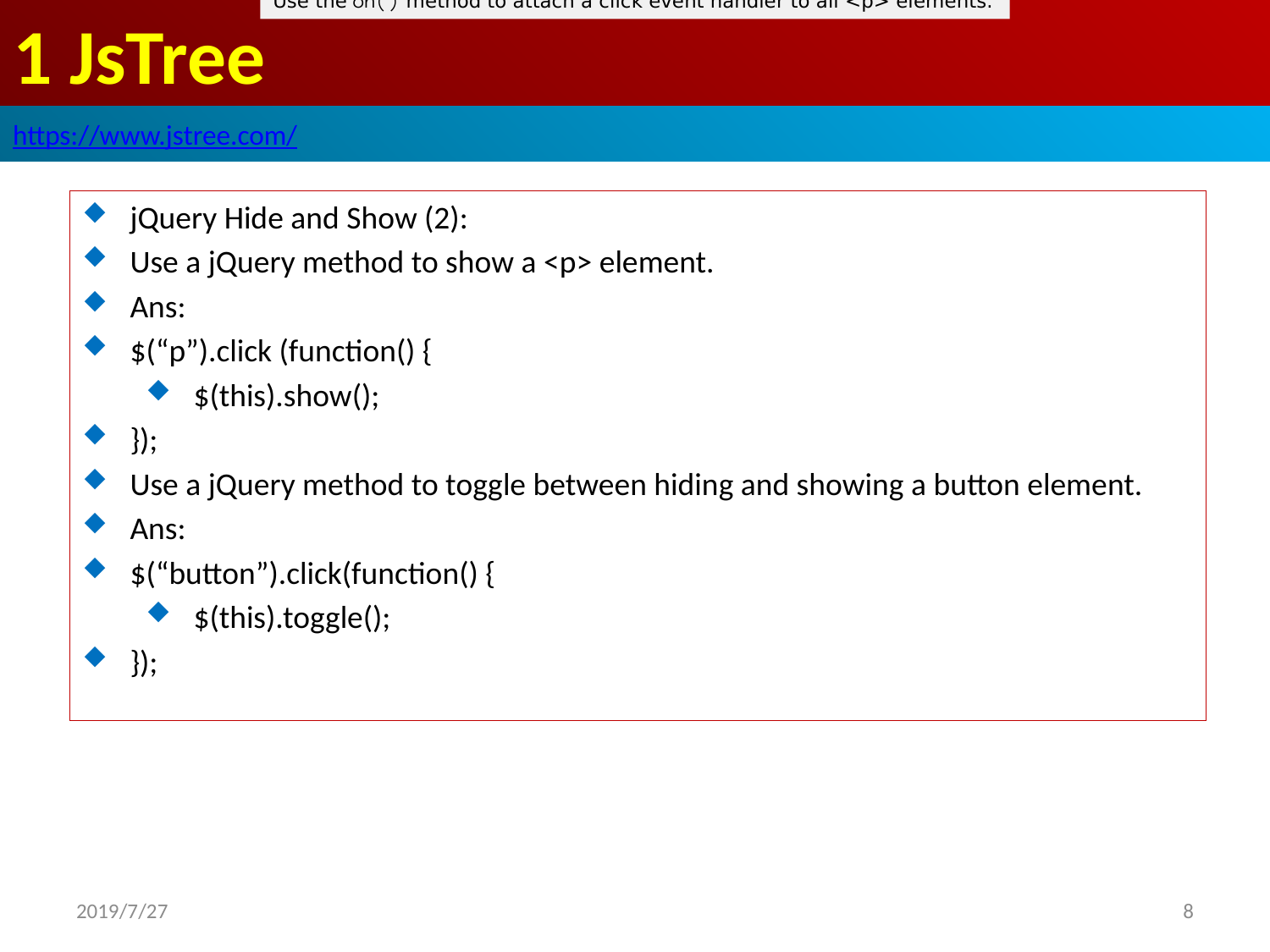

Use the on() method to attach a click event handler to all <p> elements.
# 1 JsTree
https://www.jstree.com/
jQuery Hide and Show (2):
Use a jQuery method to show a <p> element.
Ans:
$(“p”).click (function() {
$(this).show();
});
Use a jQuery method to toggle between hiding and showing a button element.
Ans:
$(“button”).click(function() {
$(this).toggle();
});

2019/7/27
8